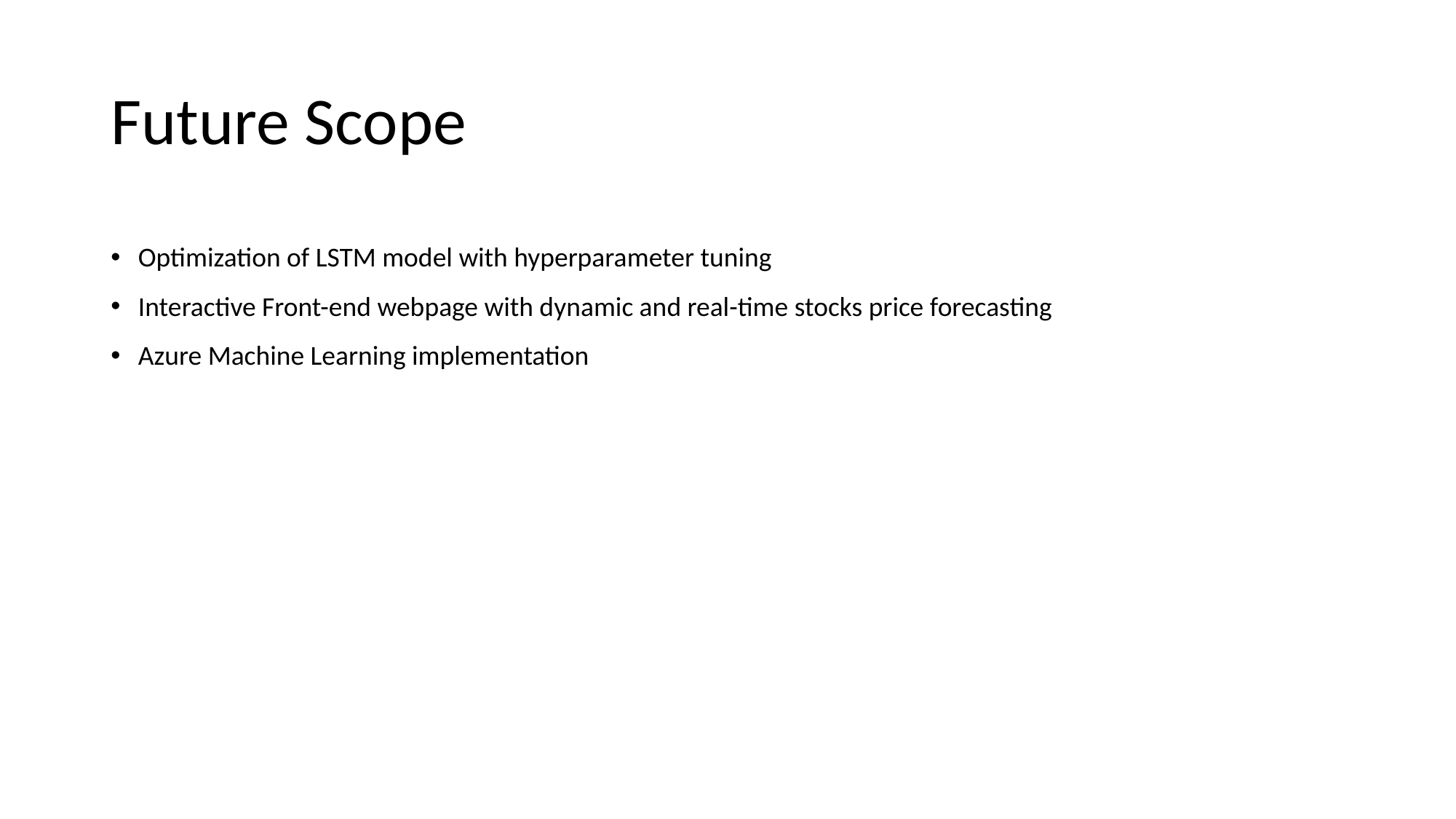

# Future Scope
Optimization of LSTM model with hyperparameter tuning
Interactive Front-end webpage with dynamic and real-time stocks price forecasting
Azure Machine Learning implementation